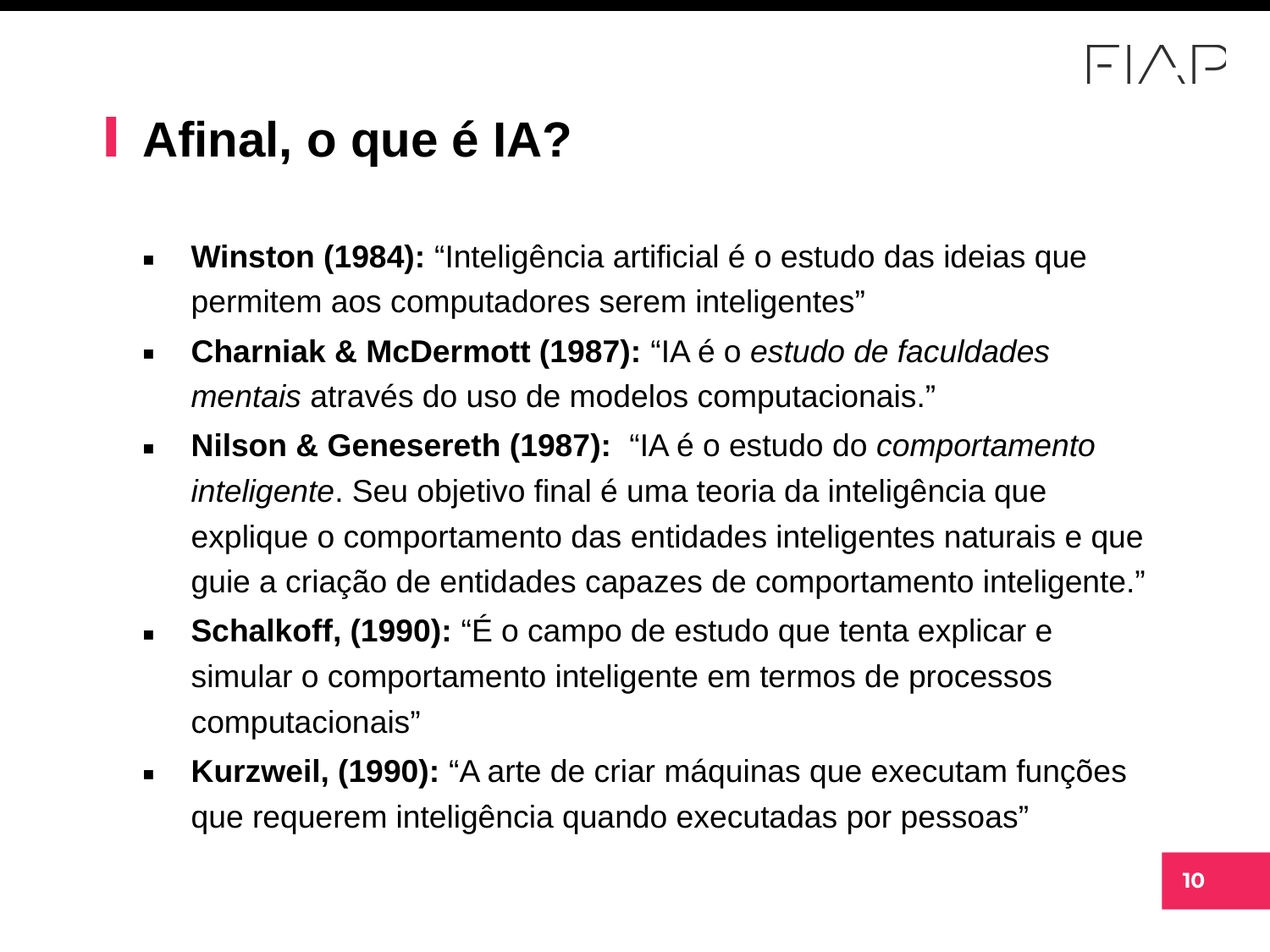

# Afinal, o que é IA?
Winston (1984): “Inteligência artificial é o estudo das ideias que permitem aos computadores serem inteligentes”
Charniak & McDermott (1987): “IA é o estudo de faculdades mentais através do uso de modelos computacionais.”
Nilson & Genesereth (1987):  “IA é o estudo do comportamento inteligente. Seu objetivo final é uma teoria da inteligência que explique o comportamento das entidades inteligentes naturais e que guie a criação de entidades capazes de comportamento inteligente.”
Schalkoff, (1990): “É o campo de estudo que tenta explicar e simular o comportamento inteligente em termos de processos computacionais”
Kurzweil, (1990): “A arte de criar máquinas que executam funções que requerem inteligência quando executadas por pessoas”